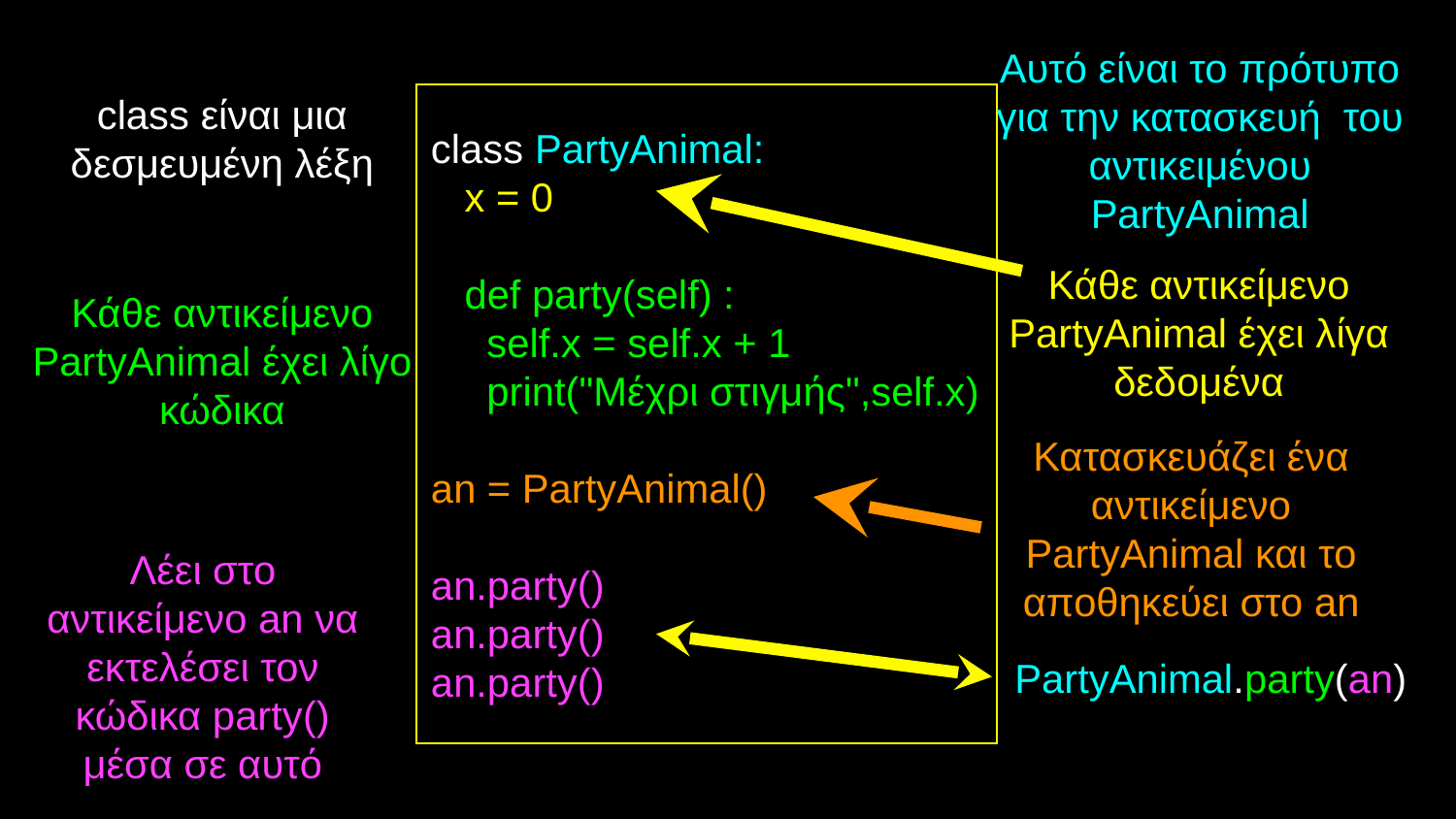

Αυτό είναι το πρότυπο για την κατασκευή  του αντικειμένου PartyAnimal
class είναι μια δεσμευμένη λέξη
 class PartyAnimal:
    x = 0

    def party(self) :
      self.x = self.x + 1
      print("Μέχρι στιγμής",self.x)

 an = PartyAnimal()

 an.party()
 an.party()
 an.party()
Κάθε αντικείμενο PartyAnimal έχει λίγα δεδομένα
Κάθε αντικείμενο PartyAnimal έχει λίγο κώδικα
Κατασκευάζει ένα αντικείμενο PartyAnimal και το αποθηκεύει στο an
Λέει στο αντικείμενο an να εκτελέσει τον κώδικα party() μέσα σε αυτό
PartyAnimal.party(an)